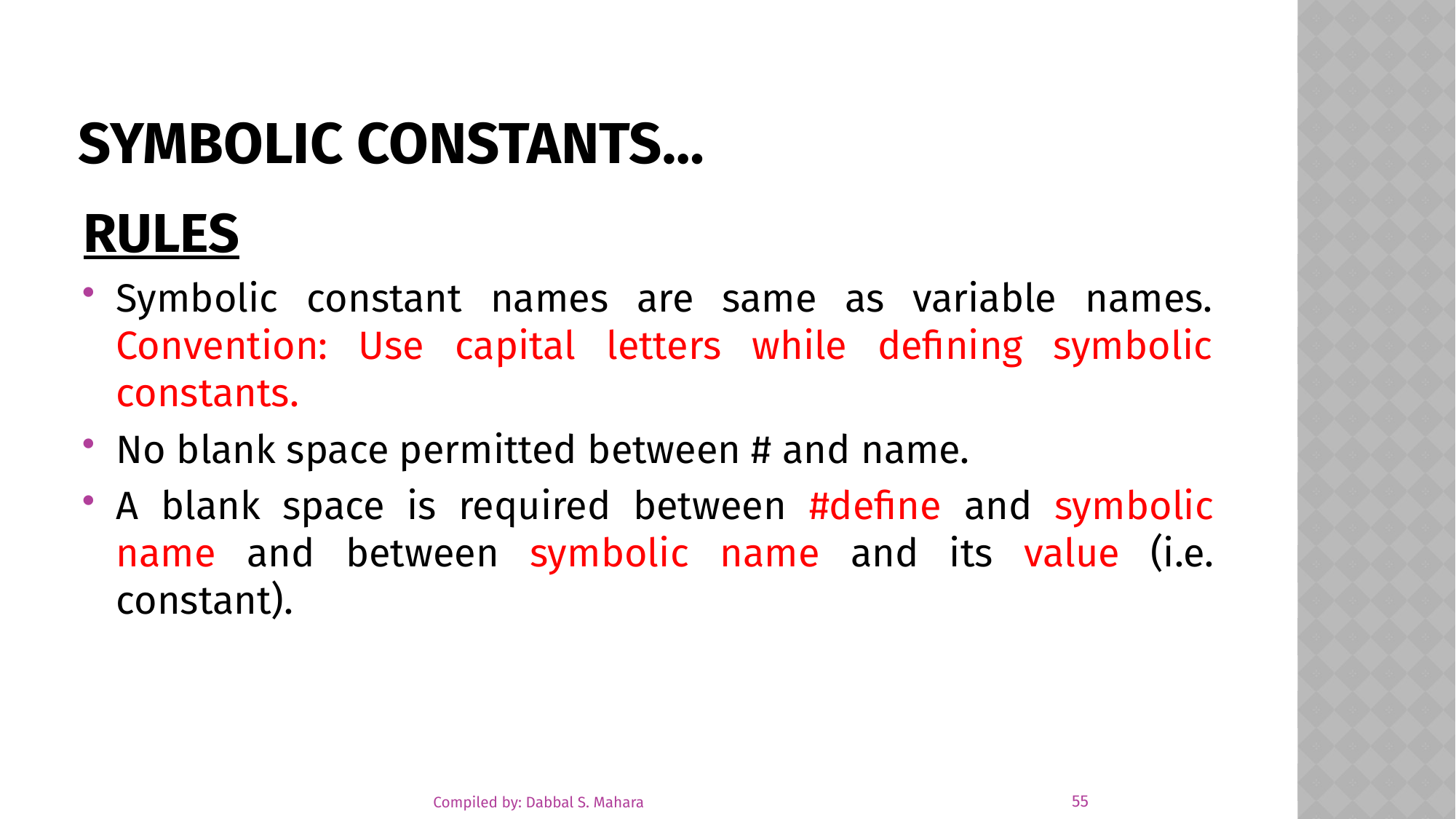

# Symbolic constants…
RULES
Symbolic constant names are same as variable names. Convention: Use capital letters while defining symbolic constants.
No blank space permitted between # and name.
A blank space is required between #define and symbolic name and between symbolic name and its value (i.e. constant).
55
Compiled by: Dabbal S. Mahara